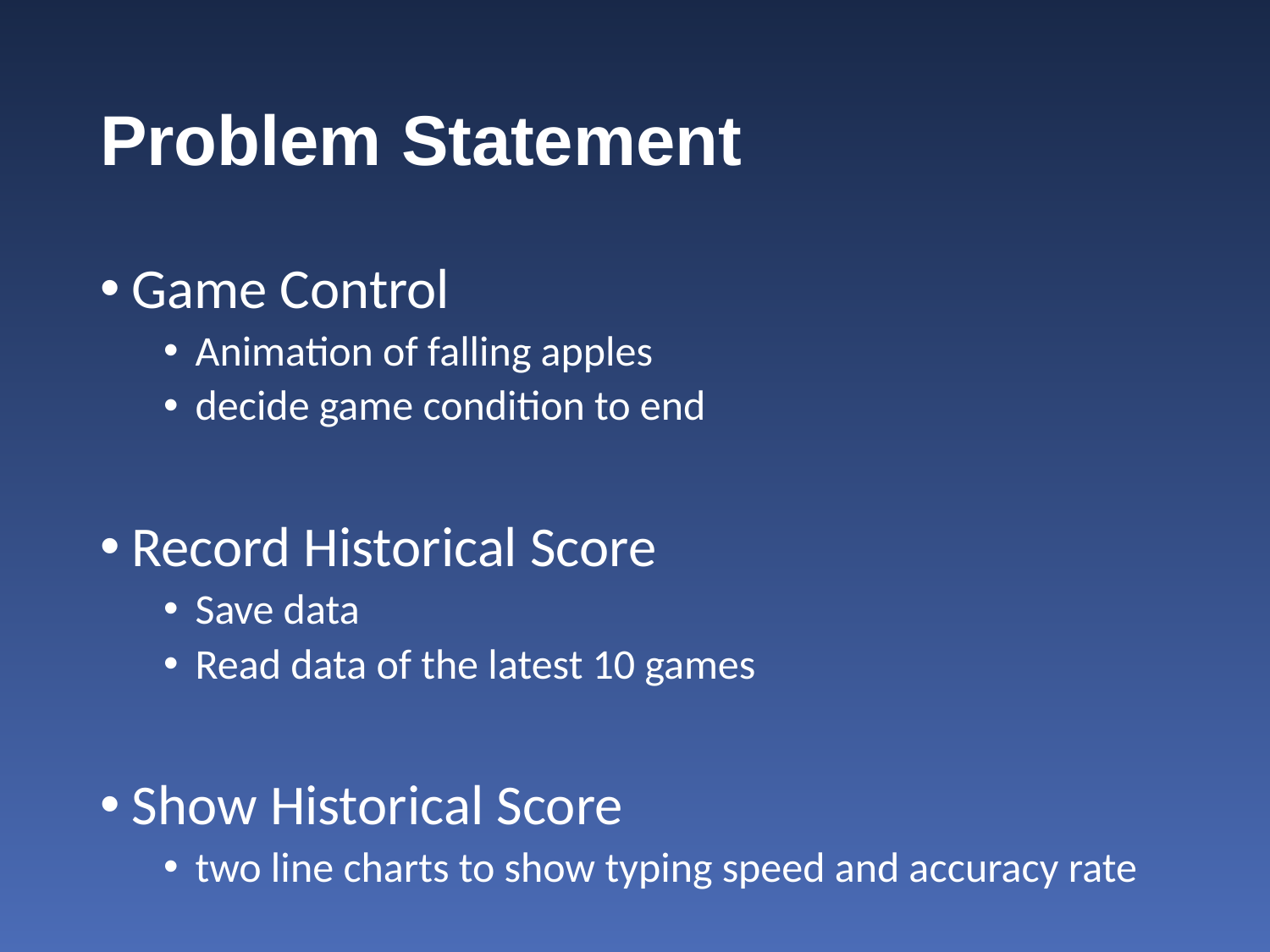

# Problem Statement
Game Control
Animation of falling apples
decide game condition to end

Record Historical Score
Save data
Read data of the latest 10 games

Show Historical Score
two line charts to show typing speed and accuracy rate